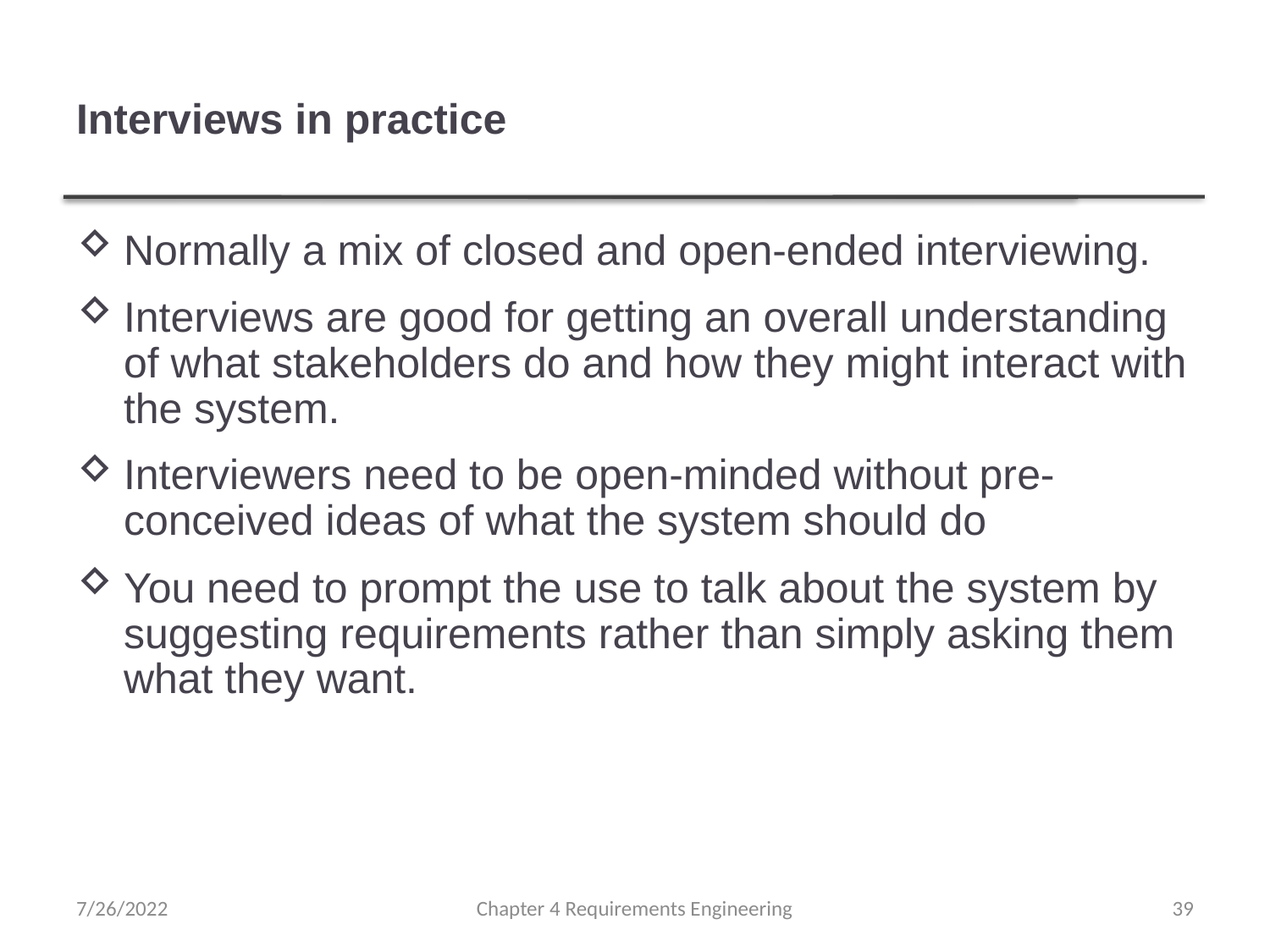

# Interviews in practice
Normally a mix of closed and open-ended interviewing.
Interviews are good for getting an overall understanding of what stakeholders do and how they might interact with the system.
Interviewers need to be open-minded without pre-conceived ideas of what the system should do
You need to prompt the use to talk about the system by suggesting requirements rather than simply asking them what they want.
7/26/2022
Chapter 4 Requirements Engineering
39